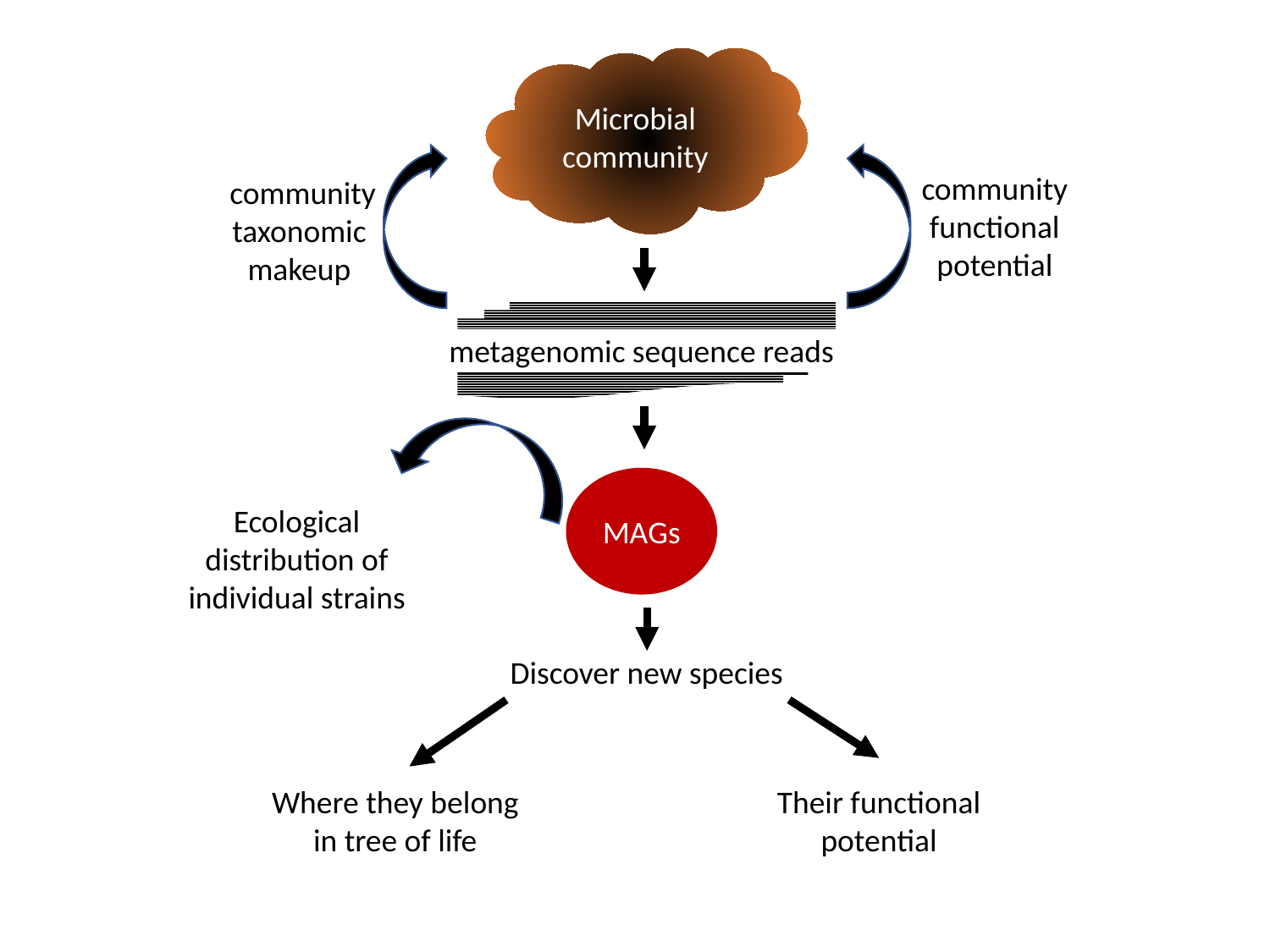

Microbial community

 community taxonomic makeup
community functional potential

metagenomic sequence reads

MAGs
Ecological distribution of individual strains
Discover new species
Where they belong in tree of life
Their functional potential